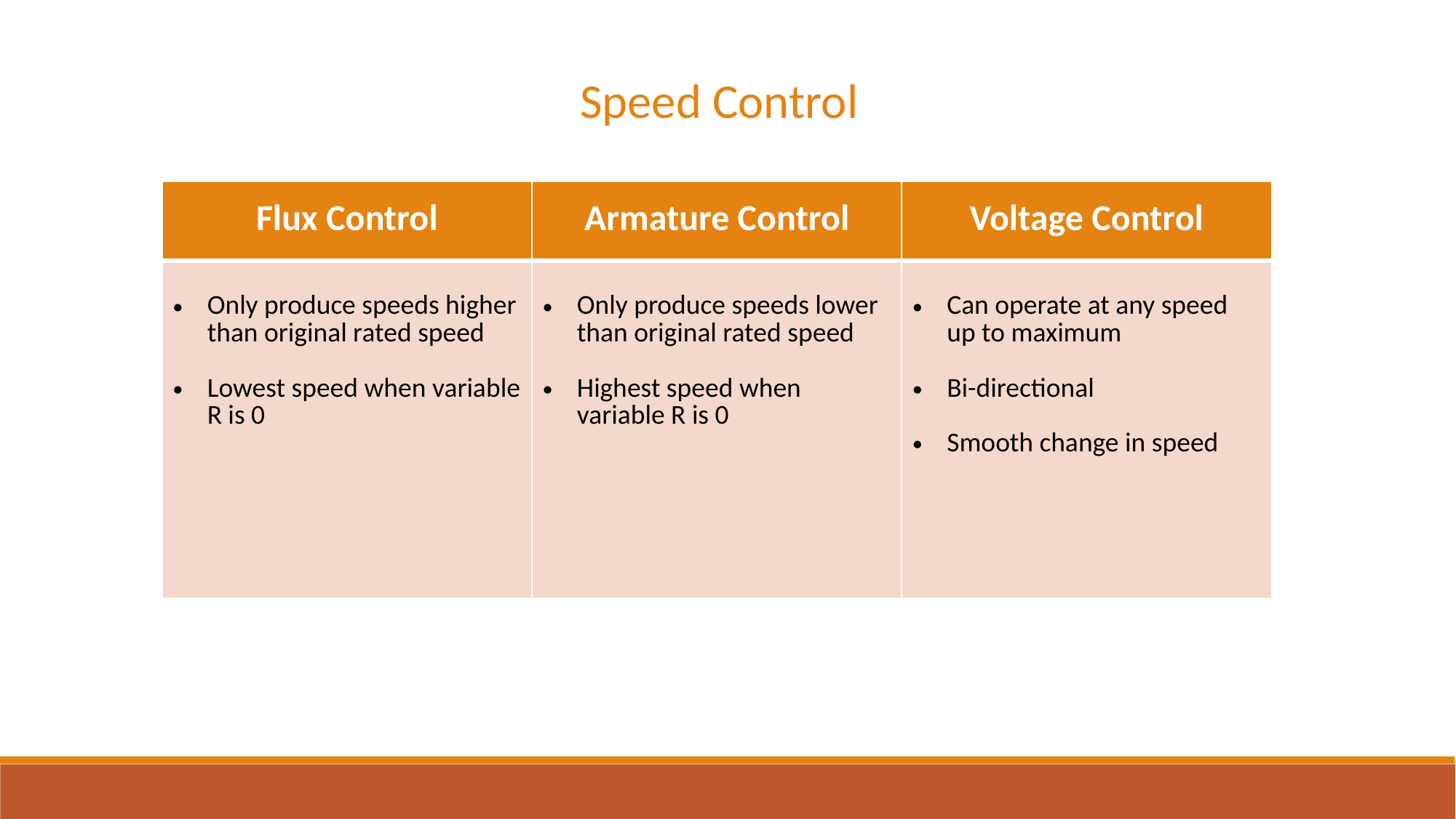

Speed Control
| Flux Control | Armature Control | Voltage Control |
| --- | --- | --- |
| Only produce speeds higher than original rated speed Lowest speed when variable R is 0 | Only produce speeds lower than original rated speed Highest speed when variable R is 0 | Can operate at any speed up to maximum Bi-directional Smooth change in speed |